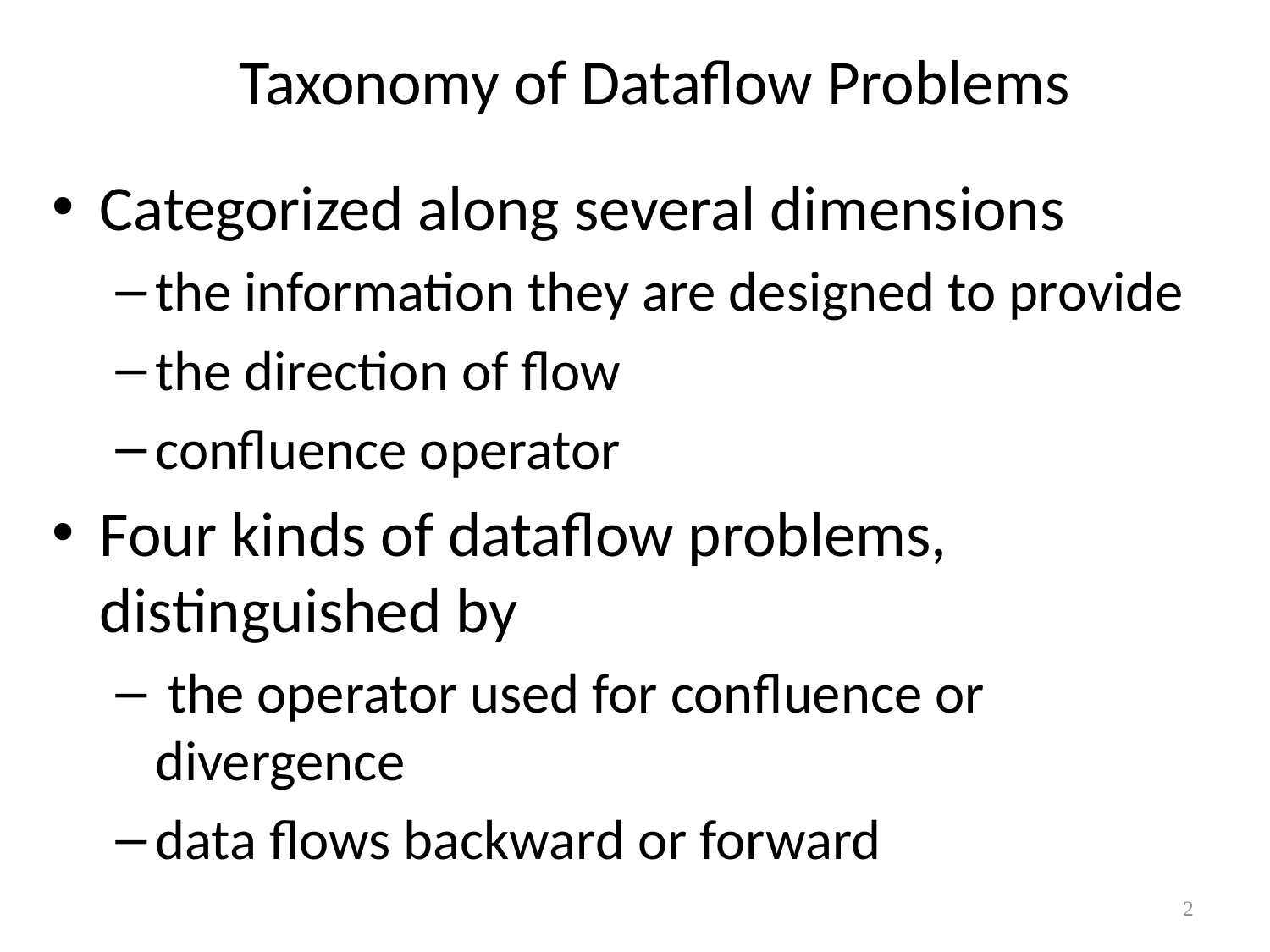

# Taxonomy of Dataflow Problems
Categorized along several dimensions
the information they are designed to provide
the direction of flow
confluence operator
Four kinds of dataflow problems, distinguished by
 the operator used for confluence or divergence
data flows backward or forward
2